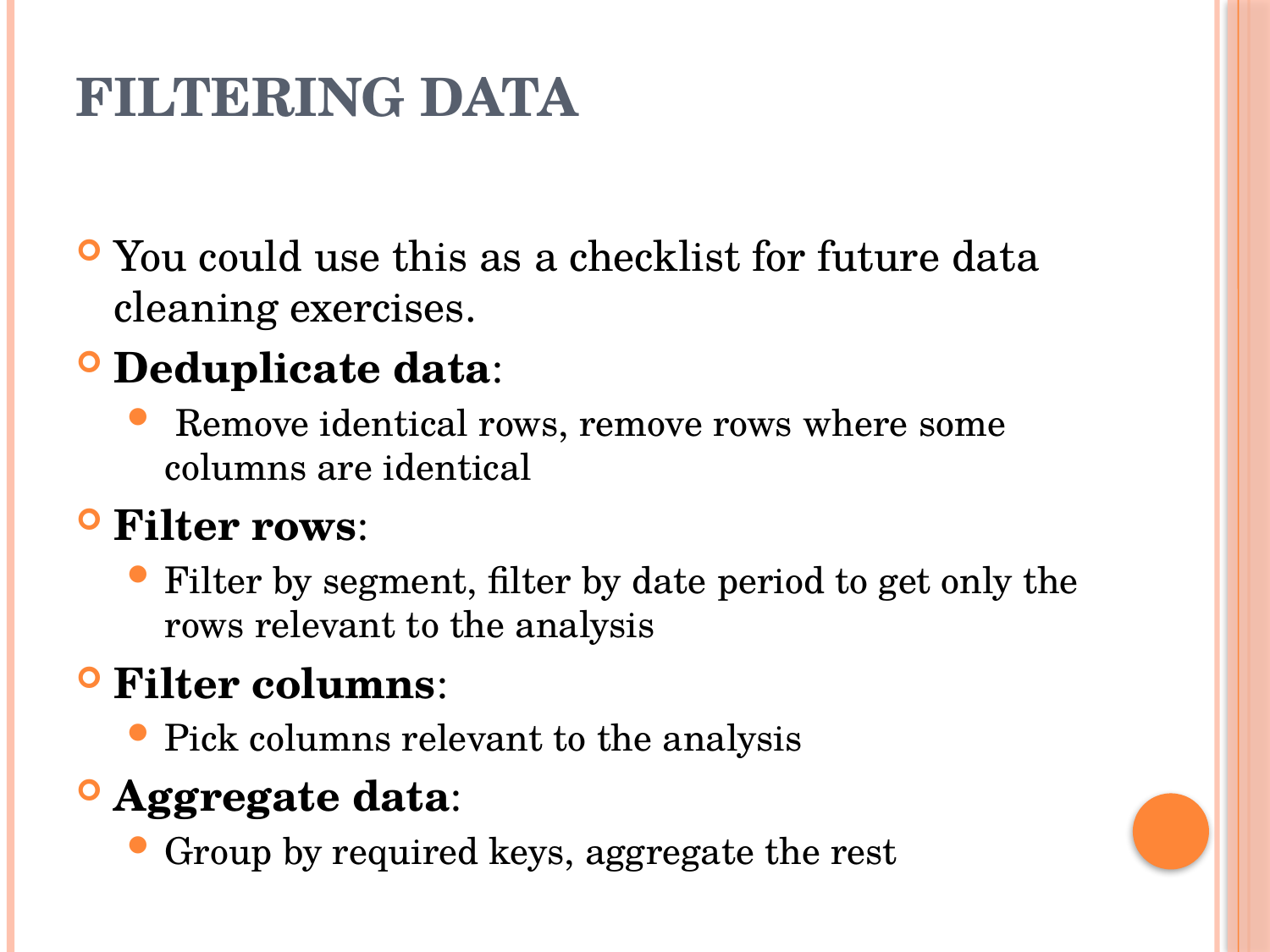

# Filtering Data
You could use this as a checklist for future data cleaning exercises.
Deduplicate data:
 Remove identical rows, remove rows where some columns are identical
Filter rows:
Filter by segment, filter by date period to get only the rows relevant to the analysis
Filter columns:
Pick columns relevant to the analysis
Aggregate data:
Group by required keys, aggregate the rest